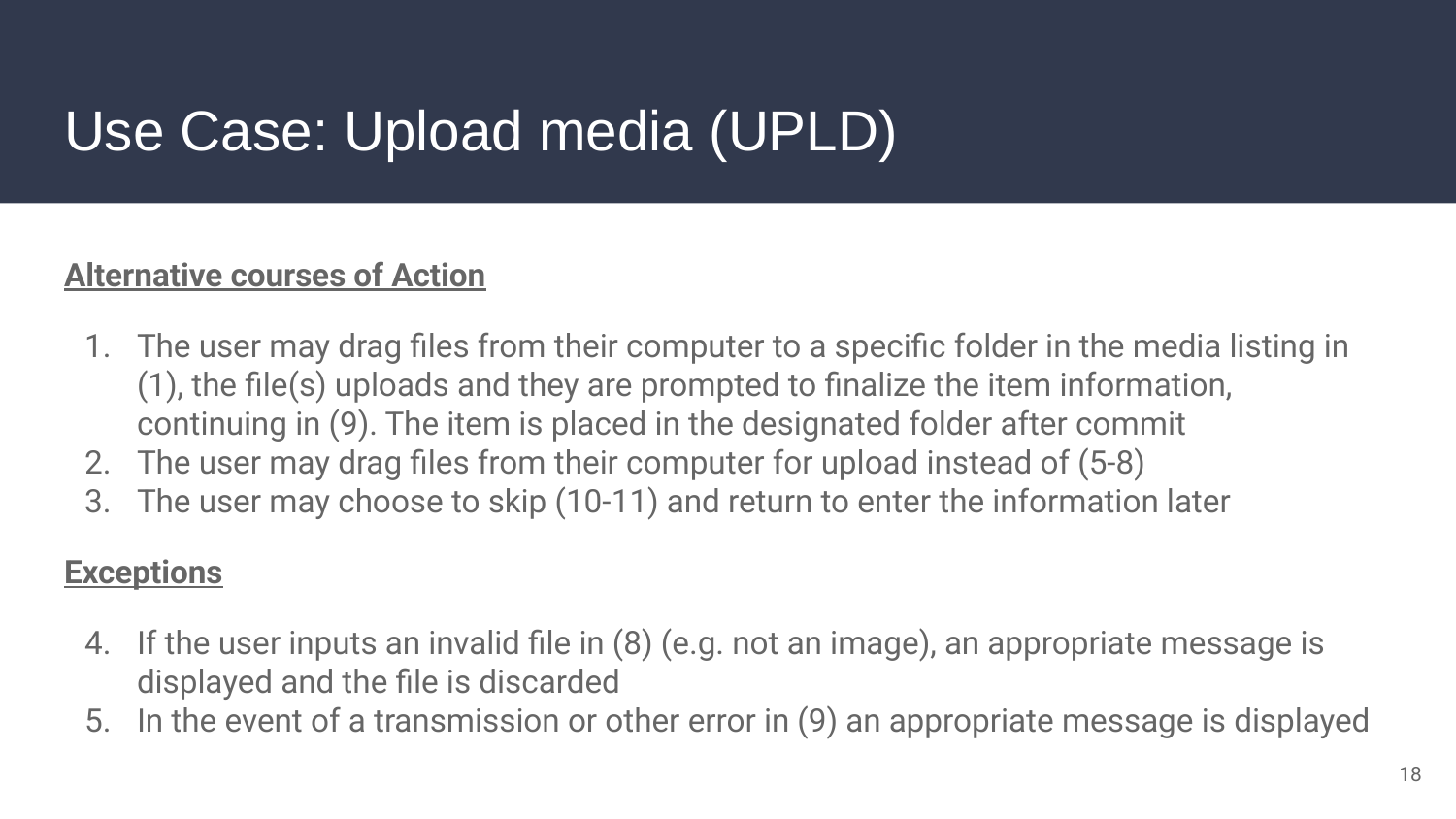

# Use Case: Upload media (UPLD)
Alternative courses of Action
The user may drag files from their computer to a specific folder in the media listing in (1), the file(s) uploads and they are prompted to finalize the item information, continuing in (9). The item is placed in the designated folder after commit
The user may drag files from their computer for upload instead of (5-8)
The user may choose to skip (10-11) and return to enter the information later
Exceptions
If the user inputs an invalid file in (8) (e.g. not an image), an appropriate message is displayed and the file is discarded
In the event of a transmission or other error in (9) an appropriate message is displayed
18